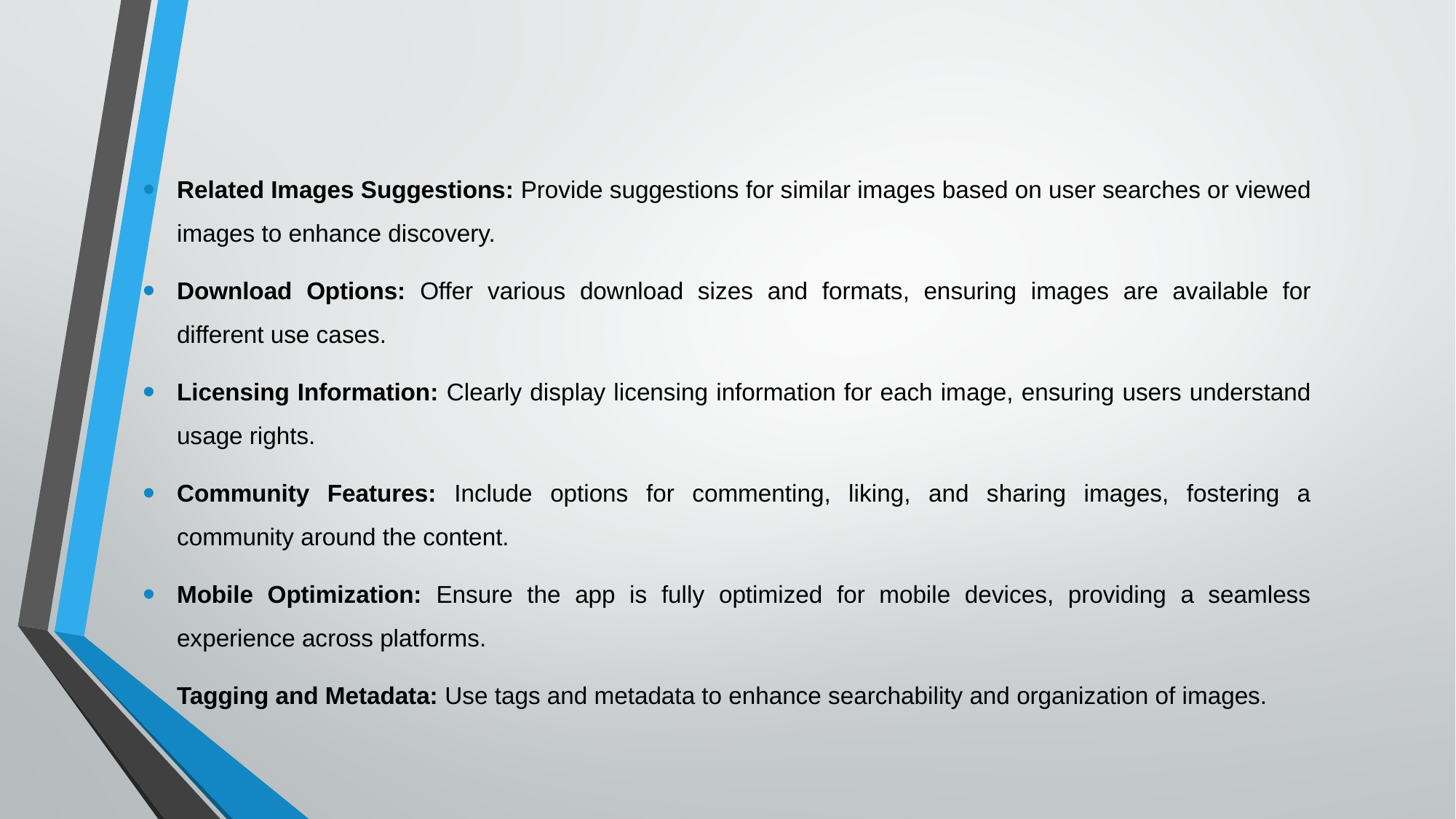

#
Related Images Suggestions: Provide suggestions for similar images based on user searches or viewed images to enhance discovery.
Download Options: Offer various download sizes and formats, ensuring images are available for different use cases.
Licensing Information: Clearly display licensing information for each image, ensuring users understand usage rights.
Community Features: Include options for commenting, liking, and sharing images, fostering a community around the content.
Mobile Optimization: Ensure the app is fully optimized for mobile devices, providing a seamless experience across platforms.
Tagging and Metadata: Use tags and metadata to enhance searchability and organization of images.